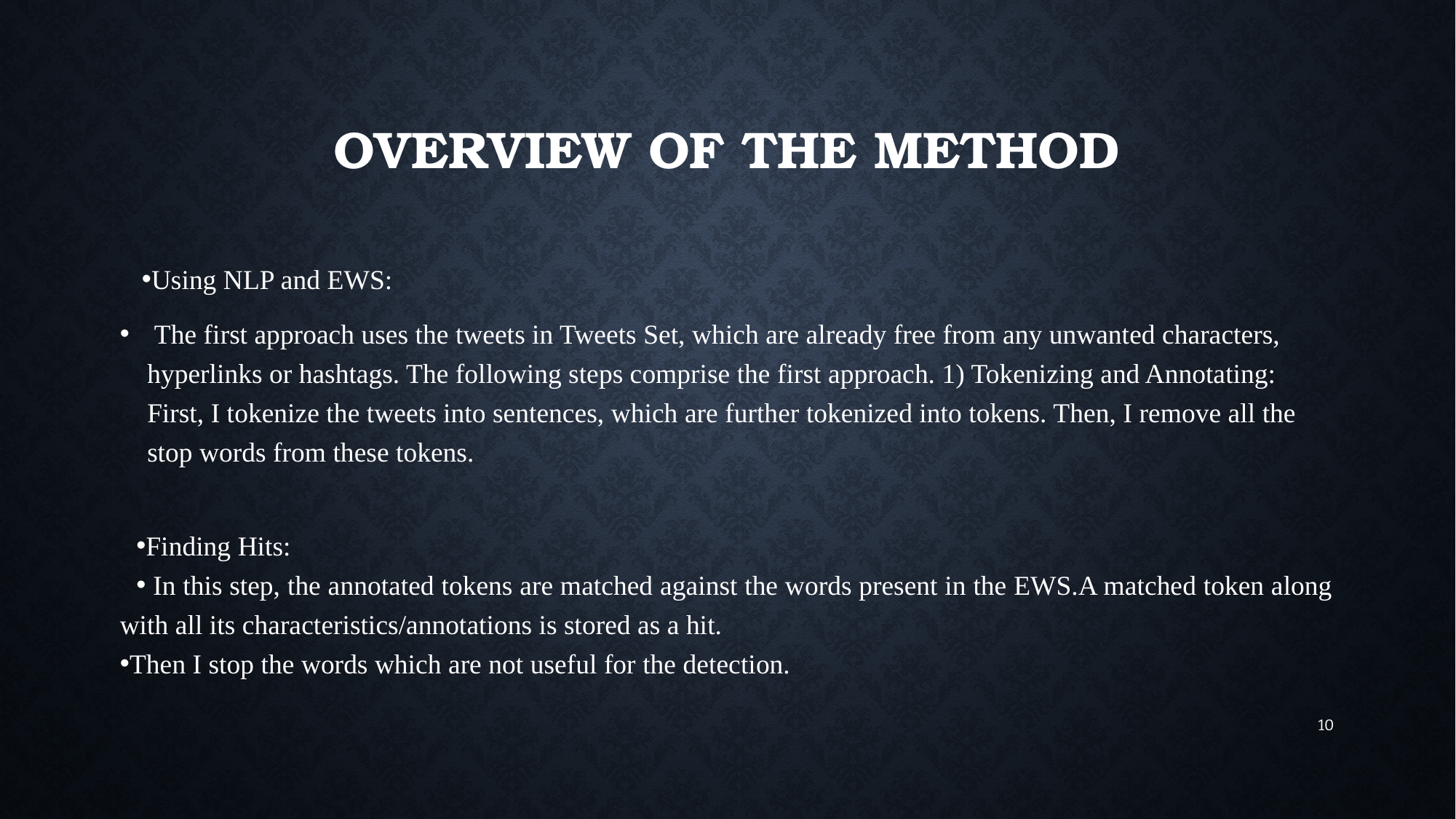

# Overview of the method
Using NLP and EWS:
 The first approach uses the tweets in Tweets Set, which are already free from any unwanted characters, hyperlinks or hashtags. The following steps comprise the first approach. 1) Tokenizing and Annotating: First, I tokenize the tweets into sentences, which are further tokenized into tokens. Then, I remove all the stop words from these tokens.

Finding Hits:
 In this step, the annotated tokens are matched against the words present in the EWS.A matched token along with all its characteristics/annotations is stored as a hit.
Then I stop the words which are not useful for the detection.

10